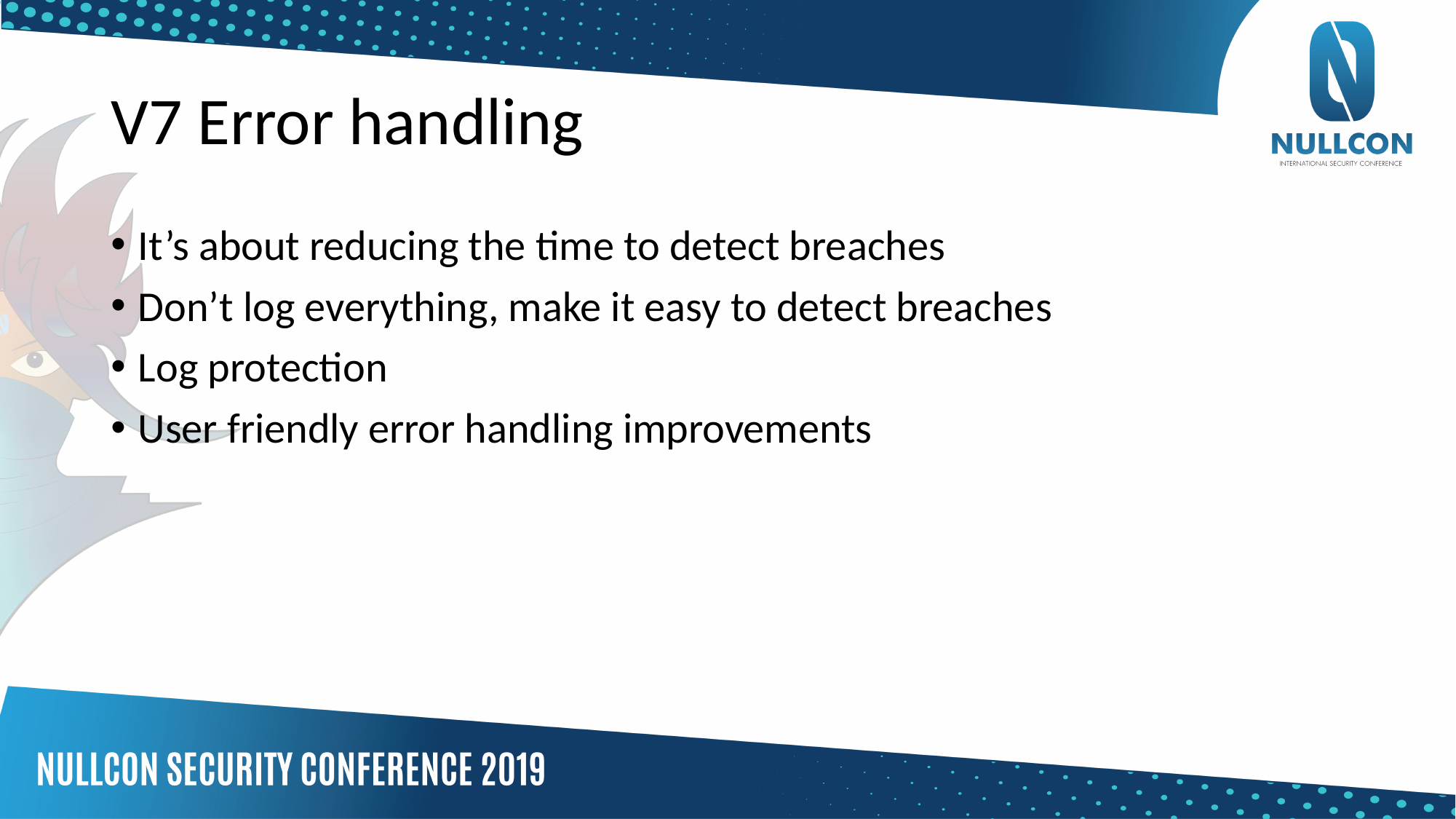

# V7 Error handling
It’s about reducing the time to detect breaches
Don’t log everything, make it easy to detect breaches
Log protection
User friendly error handling improvements